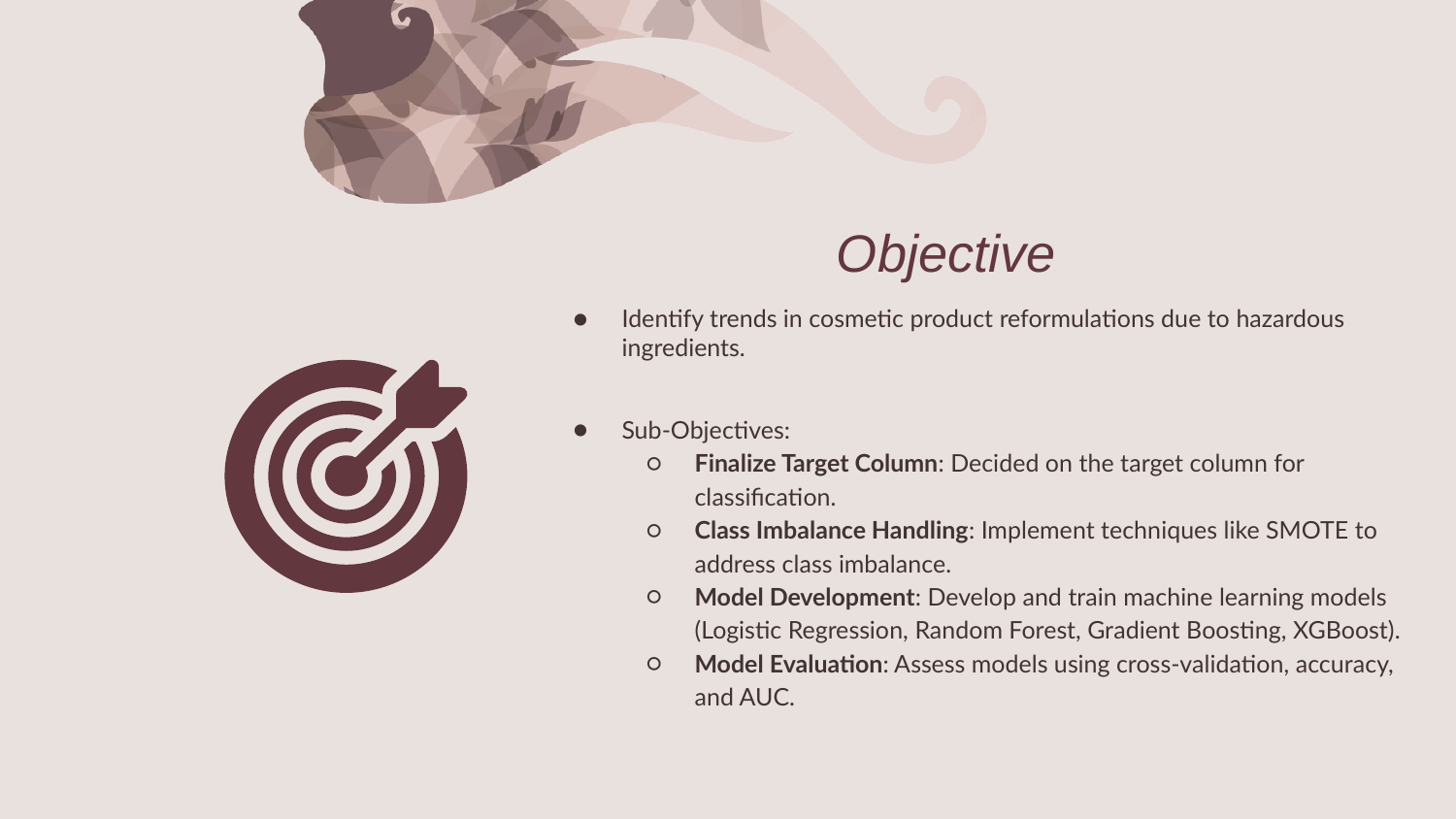

Objective
Identify trends in cosmetic product reformulations due to hazardous ingredients.

Sub-Objectives:
Finalize Target Column: Decided on the target column for classification.
Class Imbalance Handling: Implement techniques like SMOTE to address class imbalance.
Model Development: Develop and train machine learning models (Logistic Regression, Random Forest, Gradient Boosting, XGBoost).
Model Evaluation: Assess models using cross-validation, accuracy, and AUC.